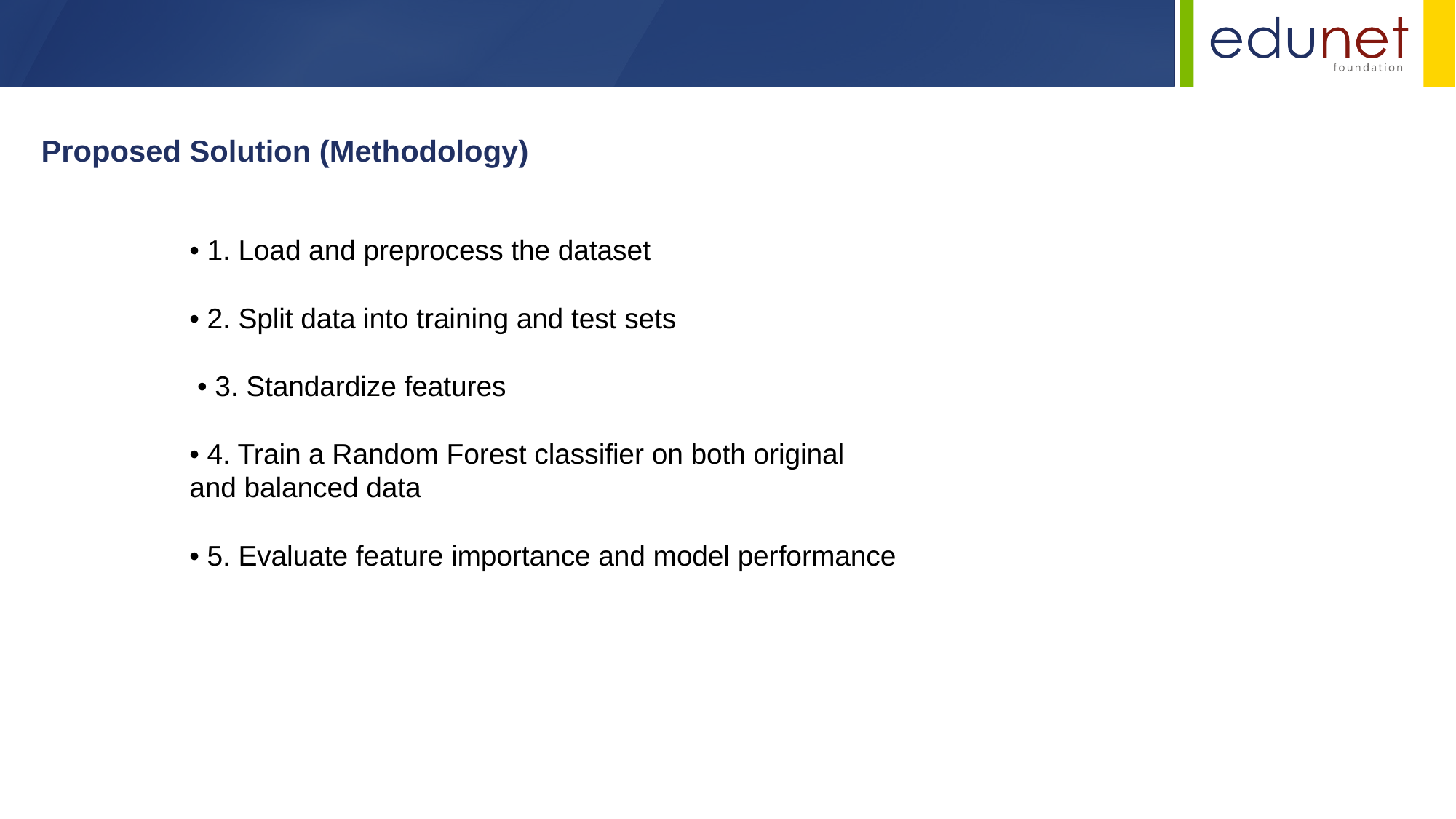

Proposed Solution (Methodology)
• 1. Load and preprocess the dataset

• 2. Split data into training and test sets

 • 3. Standardize features

• 4. Train a Random Forest classifier on both original and balanced data

• 5. Evaluate feature importance and model performance